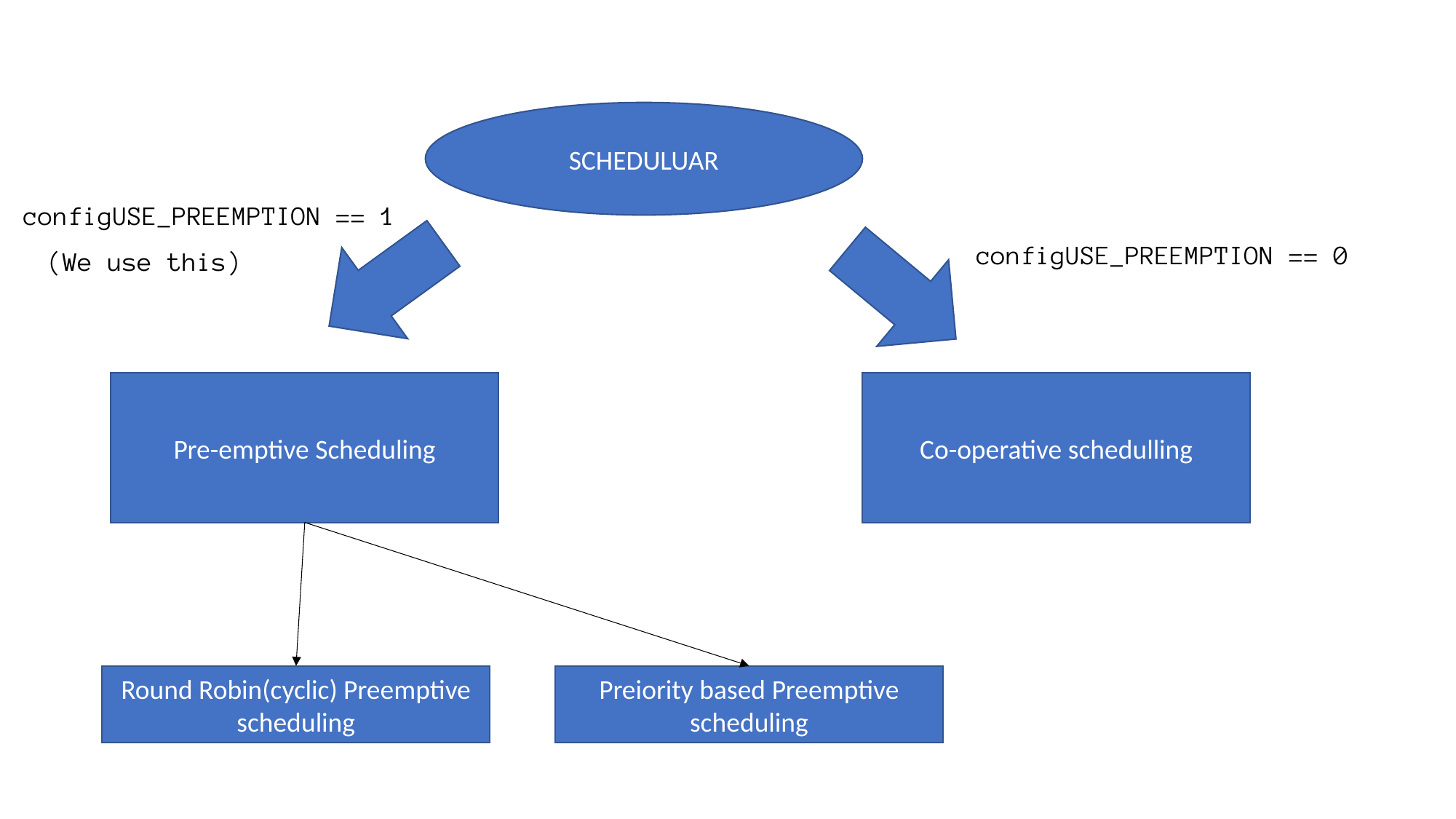

SCHEDULUAR
configUSE_PREEMPTION == 1

configUSE_PREEMPTION == 0

(We use this)
Pre-emptive Scheduling
Co-operative schedulling
Preiority based Preemptive scheduling
Round Robin(cyclic) Preemptive scheduling